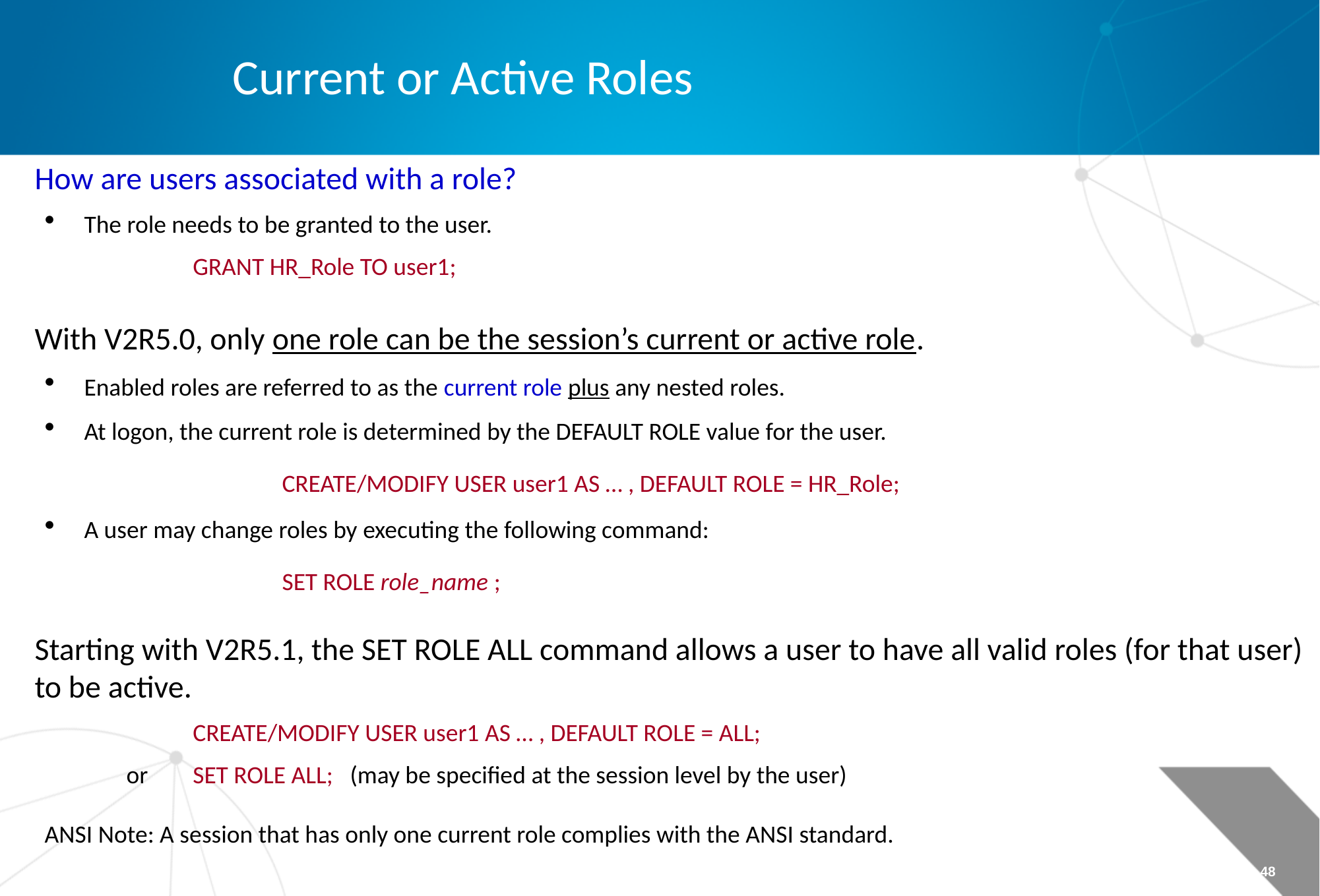

Current or Active Roles
How are users associated with a role?
The role needs to be granted to the user.
		GRANT HR_Role TO user1;

With V2R5.0, only one role can be the session’s current or active role.
Enabled roles are referred to as the current role plus any nested roles.
At logon, the current role is determined by the DEFAULT ROLE value for the user.
			CREATE/MODIFY USER user1 AS … , DEFAULT ROLE = HR_Role;
A user may change roles by executing the following command:
			SET ROLE role_name ;
Starting with V2R5.1, the SET ROLE ALL command allows a user to have all valid roles (for that user) to be active.
		CREATE/MODIFY USER user1 AS … , DEFAULT ROLE = ALL;
	            or	SET ROLE ALL;   (may be specified at the session level by the user)

ANSI Note: A session that has only one current role complies with the ANSI standard.
Page 48